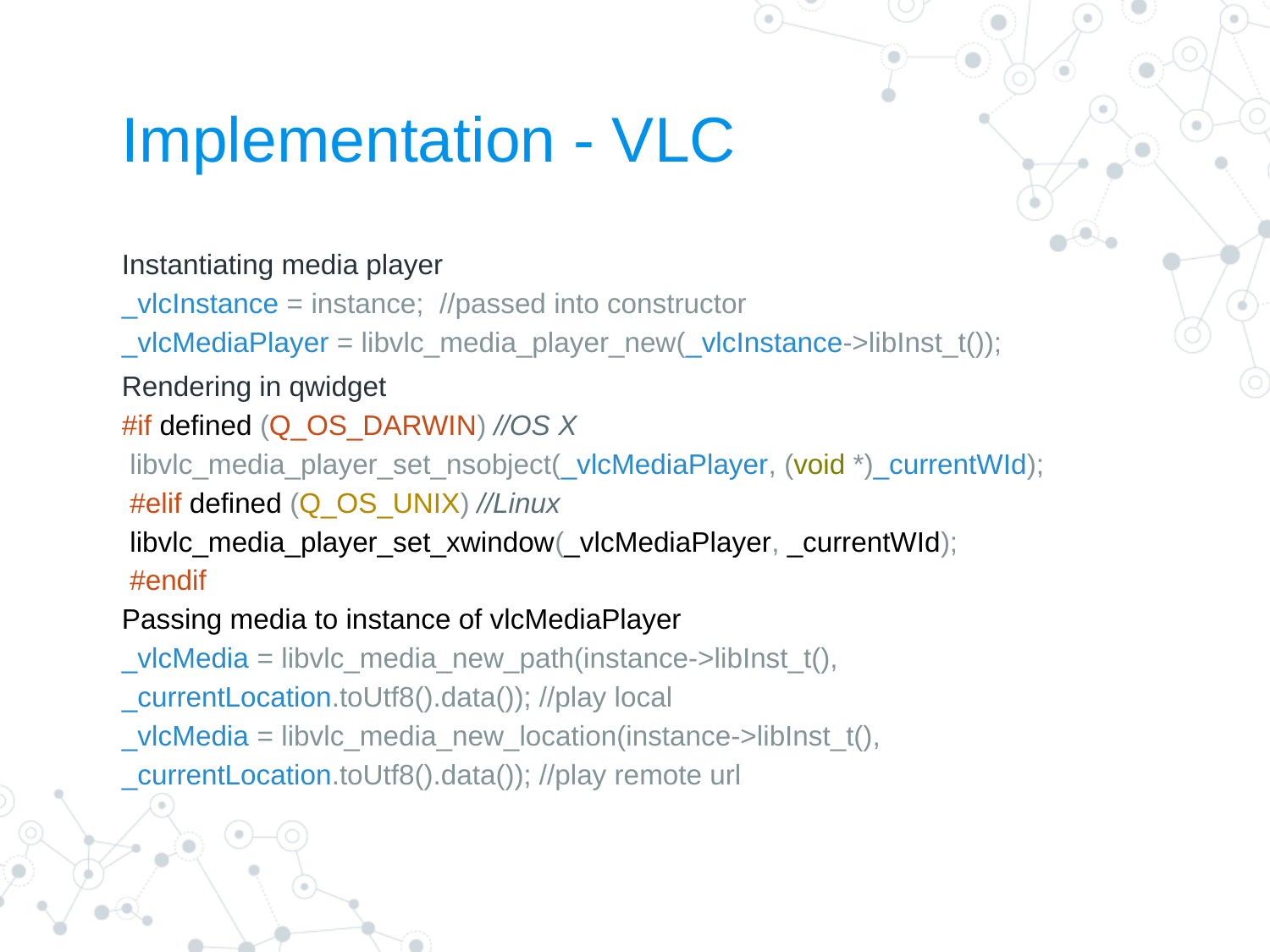

# Implementation - VLC
Instantiating media player
_vlcInstance = instance;  //passed into constructor
_vlcMediaPlayer = libvlc_media_player_new(_vlcInstance->libInst_t());
Rendering in qwidget
#if defined (Q_OS_DARWIN) //OS X
 libvlc_media_player_set_nsobject(_vlcMediaPlayer, (void *)_currentWId);
 #elif defined (Q_OS_UNIX) //Linux
 libvlc_media_player_set_xwindow(_vlcMediaPlayer, _currentWId);
 #endif
Passing media to instance of vlcMediaPlayer
_vlcMedia = libvlc_media_new_path(instance->libInst_t(), _currentLocation.toUtf8().data()); //play local
_vlcMedia = libvlc_media_new_location(instance->libInst_t(), _currentLocation.toUtf8().data()); //play remote url